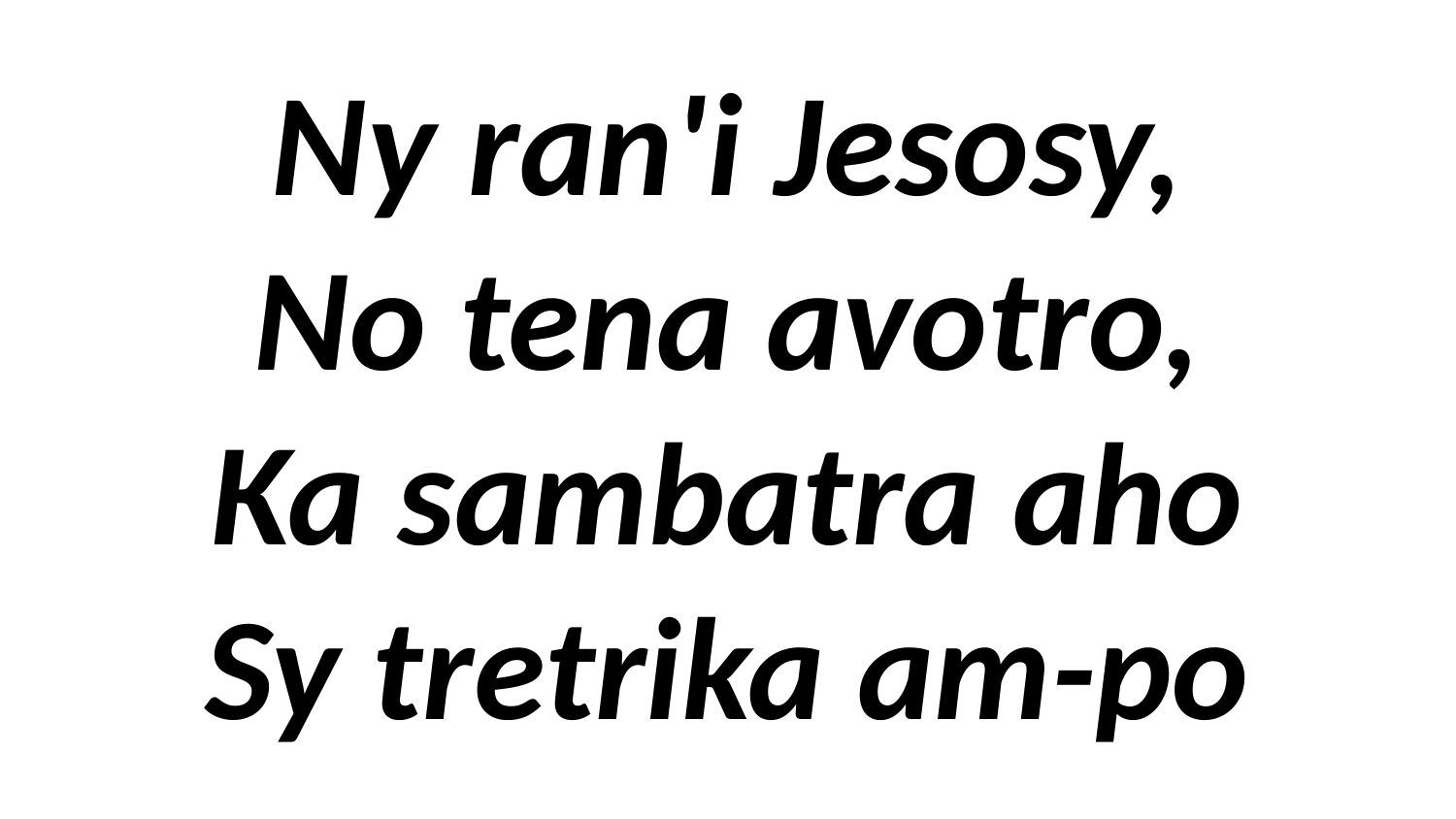

Ny ran'i Jesosy,
No tena avotro,
Ka sambatra aho
Sy tretrika am-po